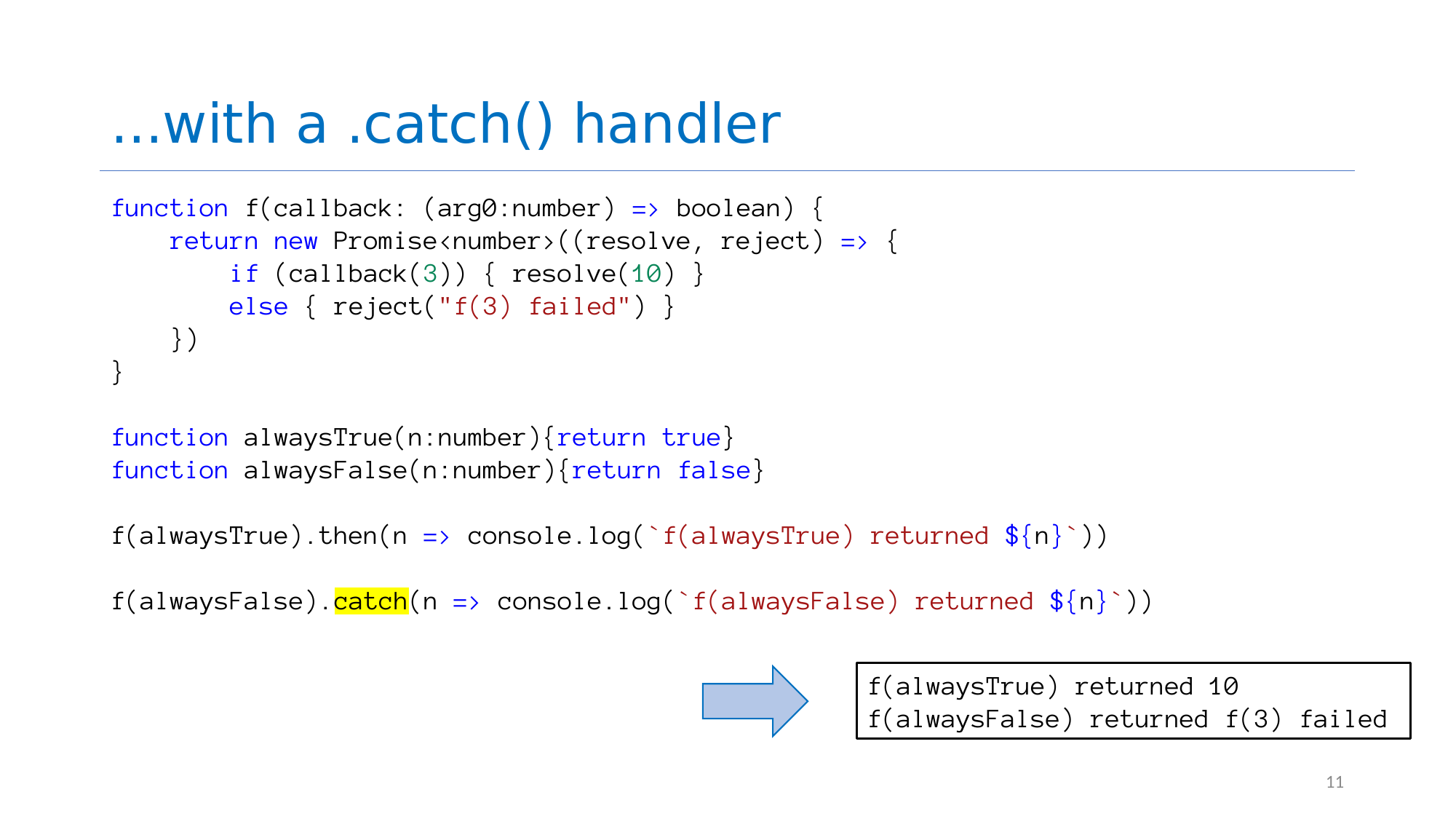

# ...with a .catch() handler
function f(callback: (arg0:number) => boolean) {
    return new Promise<number>((resolve, reject) => {
        if (callback(3)) { resolve(10) }
        else { reject("f(3) failed") }
    })
}
function alwaysTrue(n:number){return true}
function alwaysFalse(n:number){return false}
f(alwaysTrue).then(n => console.log(`f(alwaysTrue) returned ${n}`))
f(alwaysFalse).catch(n => console.log(`f(alwaysFalse) returned ${n}`))

f(alwaysTrue) returned 10
f(alwaysFalse) returned f(3) failed

11